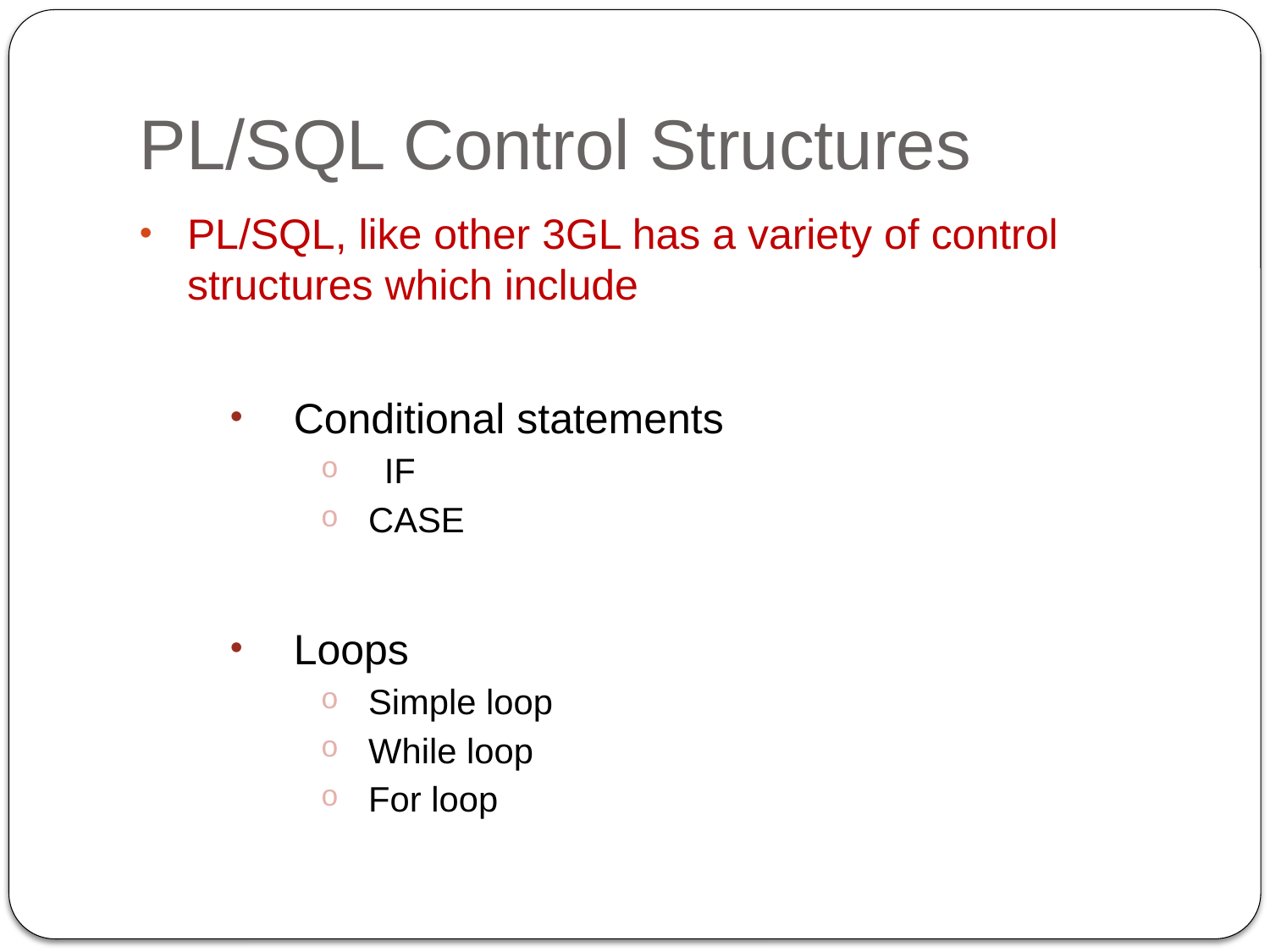

# PL/SQL Control Structures
PL/SQL, like other 3GL has a variety of control structures which include

Conditional statements
IF
CASE

Loops
Simple loop
While loop
For loop